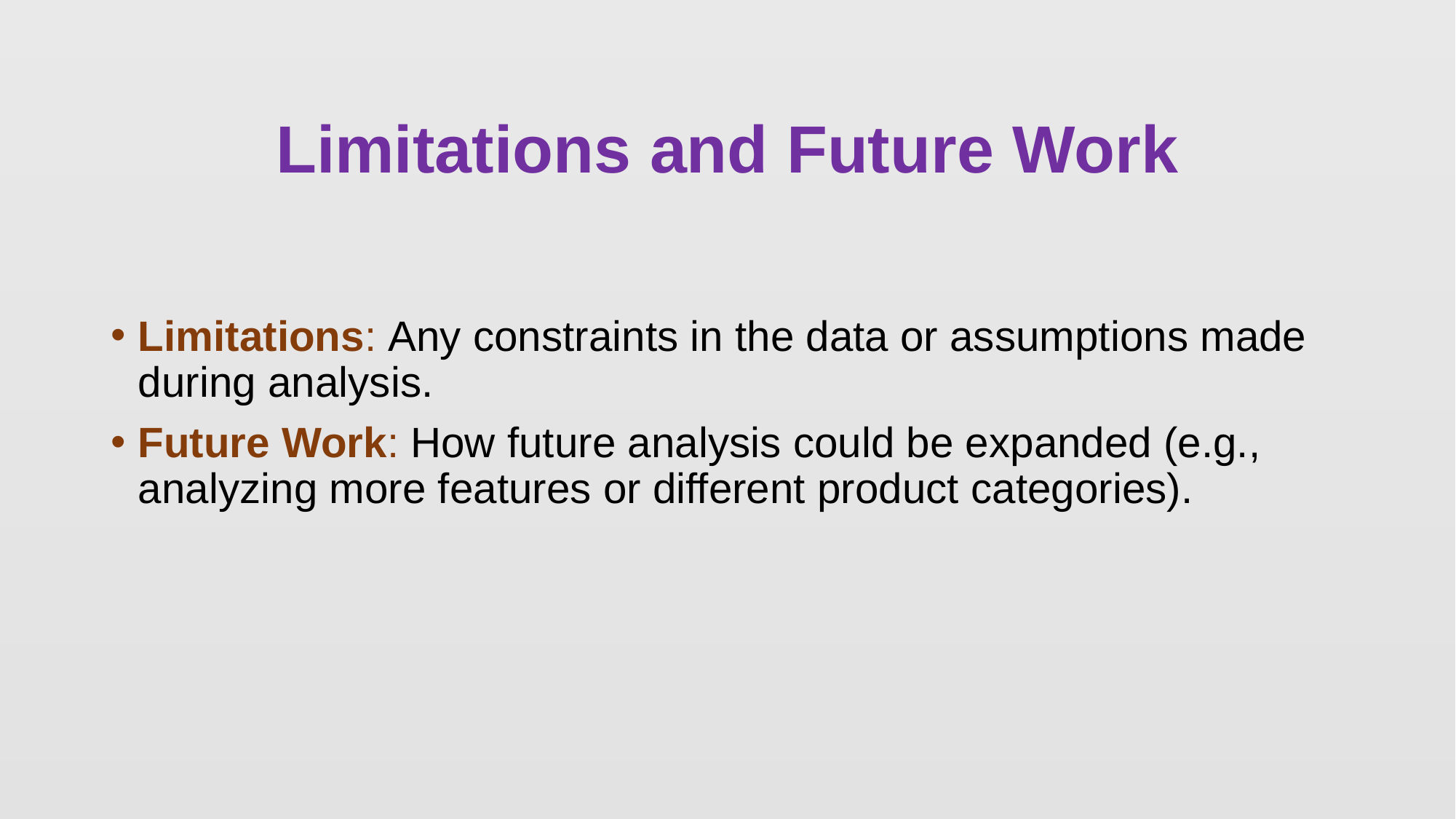

# Limitations and Future Work

Limitations: Any constraints in the data or assumptions made during analysis.
Future Work: How future analysis could be expanded (e.g., analyzing more features or different product categories).